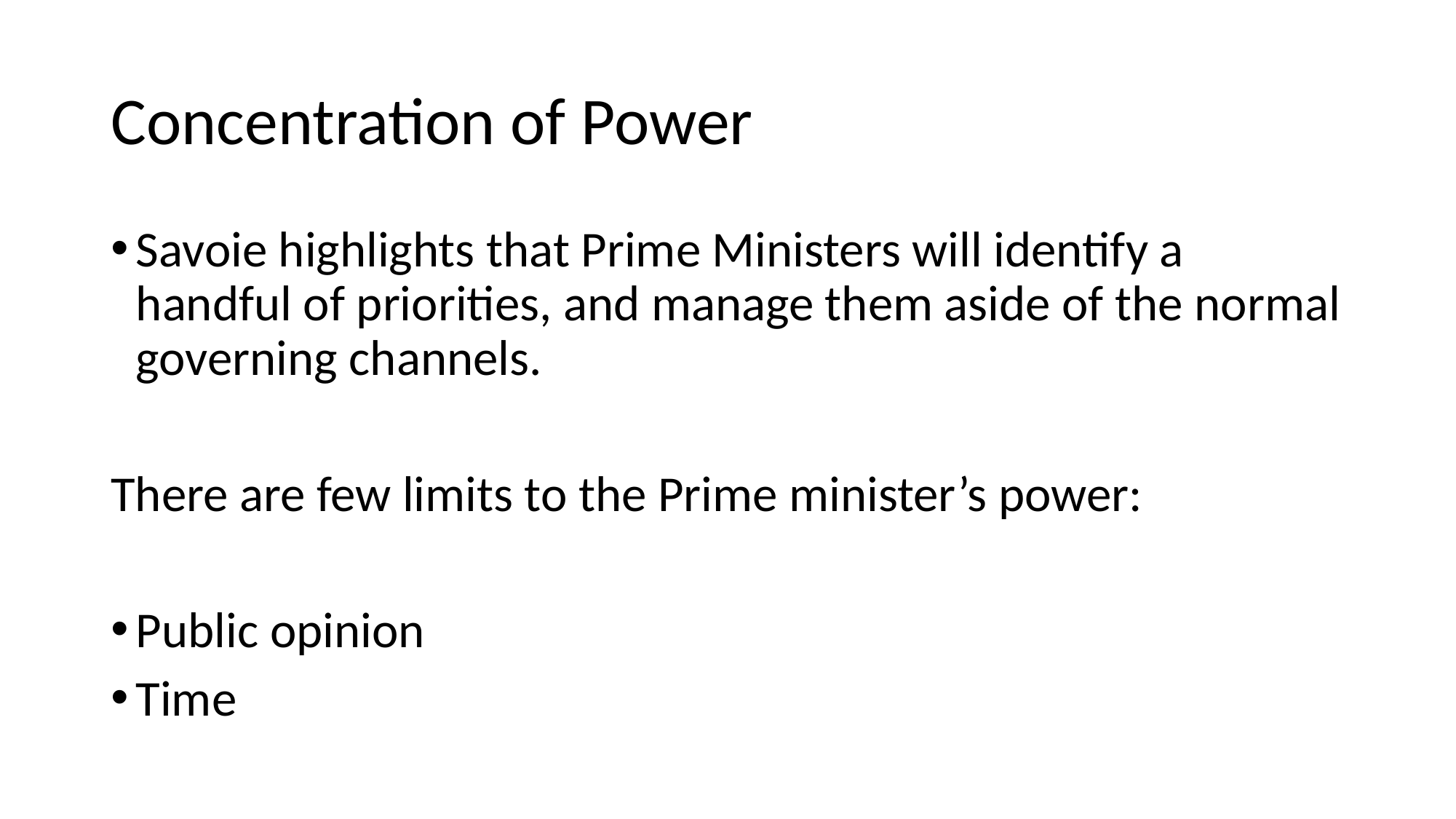

# Concentration of Power
Savoie highlights that Prime Ministers will identify a handful of priorities, and manage them aside of the normal governing channels.

There are few limits to the Prime minister’s power:

Public opinion
Time